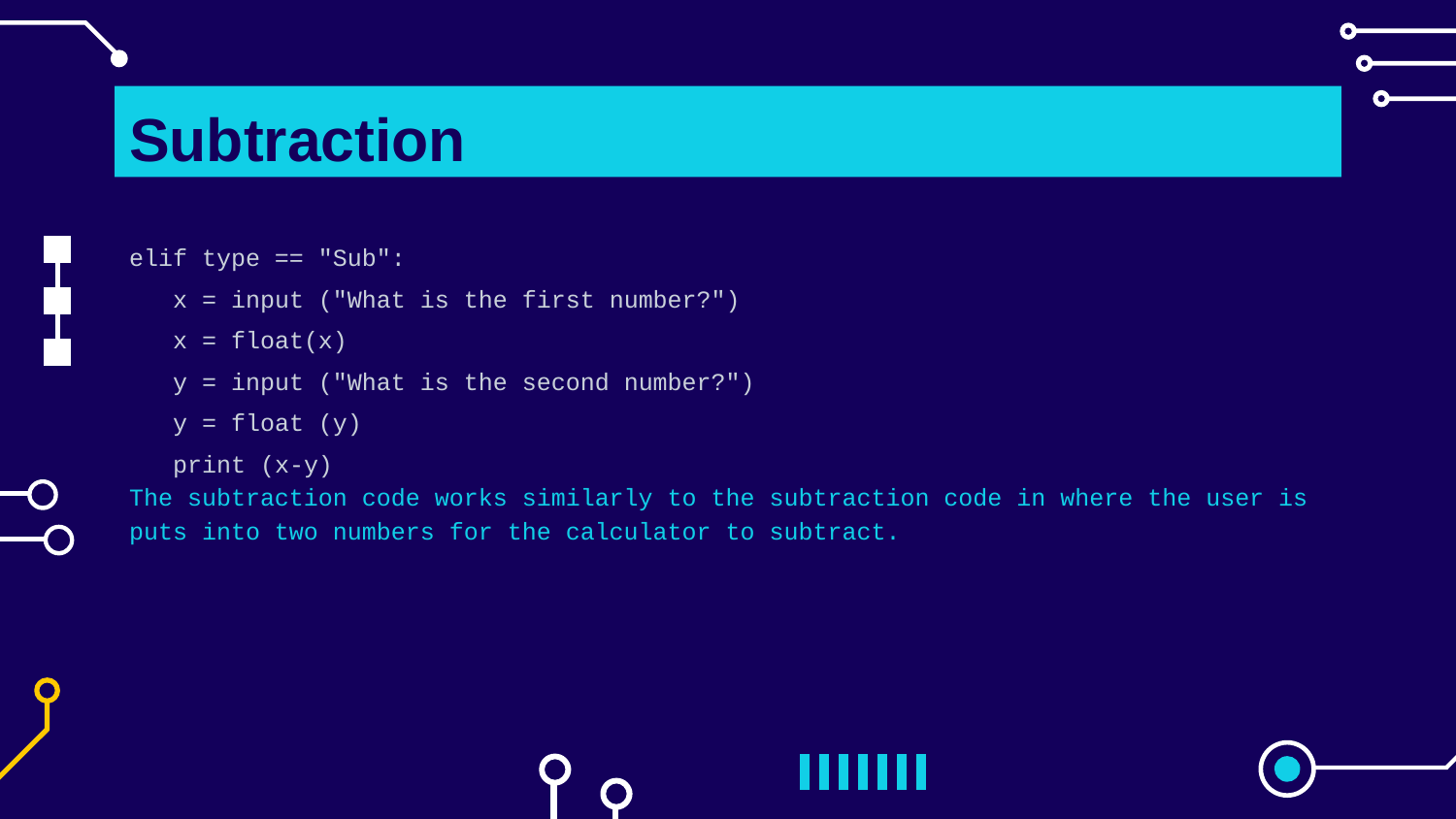

# Subtraction
elif type == "Sub":
   x = input ("What is the first number?")
   x = float(x)
   y = input ("What is the second number?")
   y = float (y)
   print (x-y)
The subtraction code works similarly to the subtraction code in where the user is puts into two numbers for the calculator to subtract.